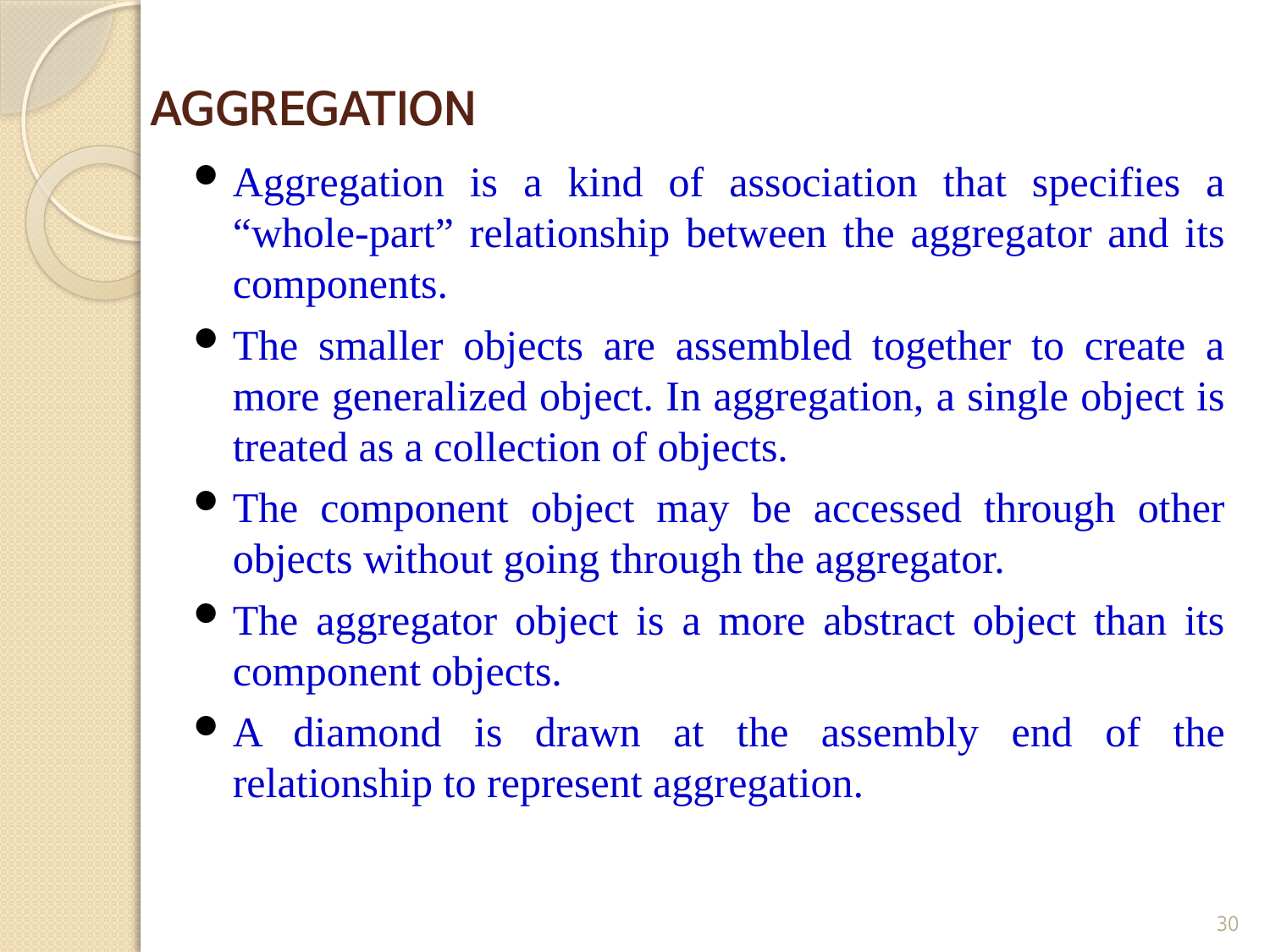

# AGGREGATION
Aggregation is a kind of association that specifies a “whole-part” relationship between the aggregator and its components.
The smaller objects are assembled together to create a more generalized object. In aggregation, a single object is treated as a collection of objects.
The component object may be accessed through other objects without going through the aggregator.
The aggregator object is a more abstract object than its component objects.
A diamond is drawn at the assembly end of the relationship to represent aggregation.
30